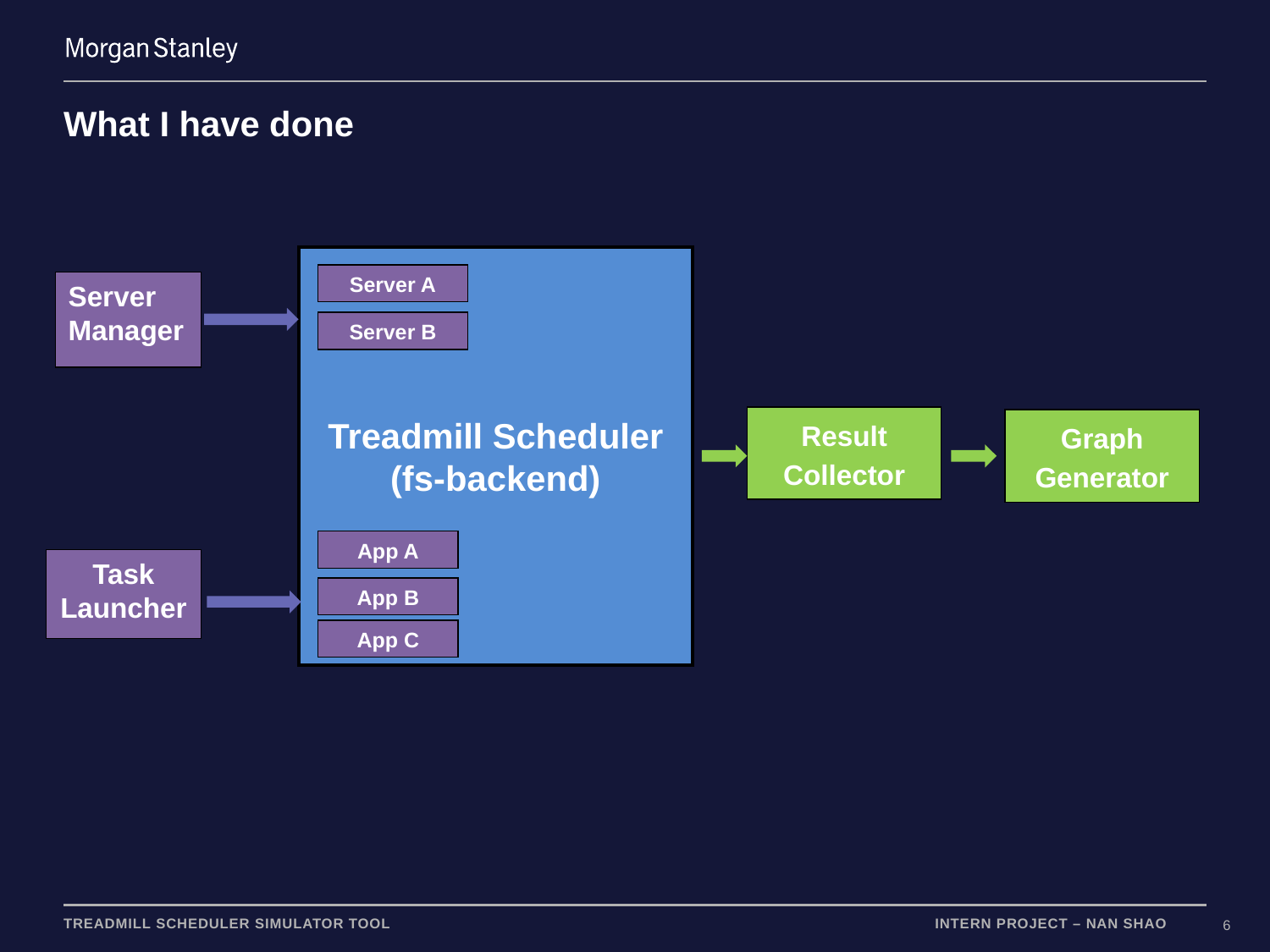

# What I have done
Treadmill Scheduler (fs-backend)
Server A
Server Manager

Server B
Result Collector
Graph Generator

App A
Task Launcher
App B

App C